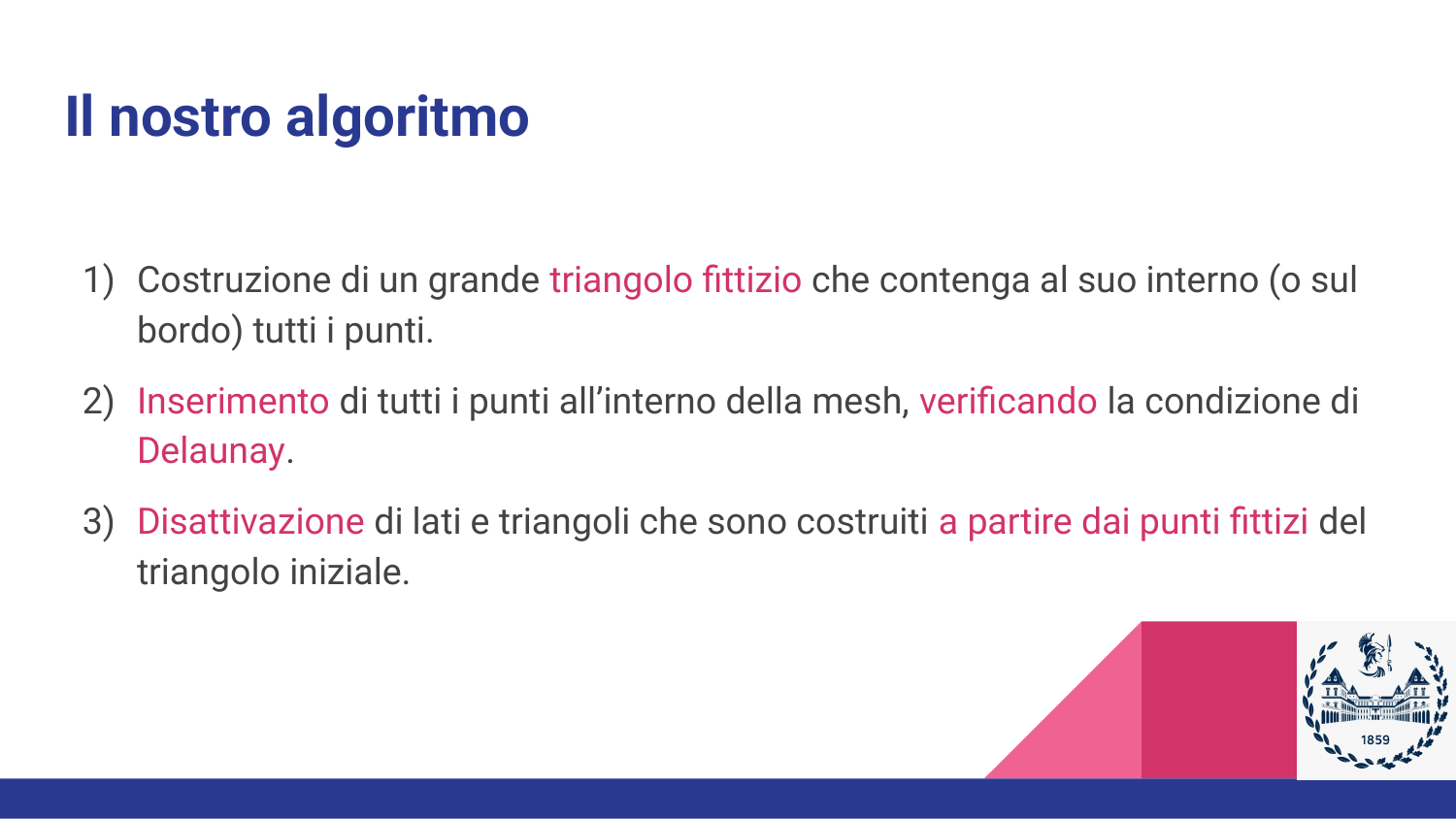

# Il nostro algoritmo
Costruzione di un grande triangolo fittizio che contenga al suo interno (o sul bordo) tutti i punti.
Inserimento di tutti i punti all’interno della mesh, verificando la condizione di Delaunay.
Disattivazione di lati e triangoli che sono costruiti a partire dai punti fittizi del triangolo iniziale.